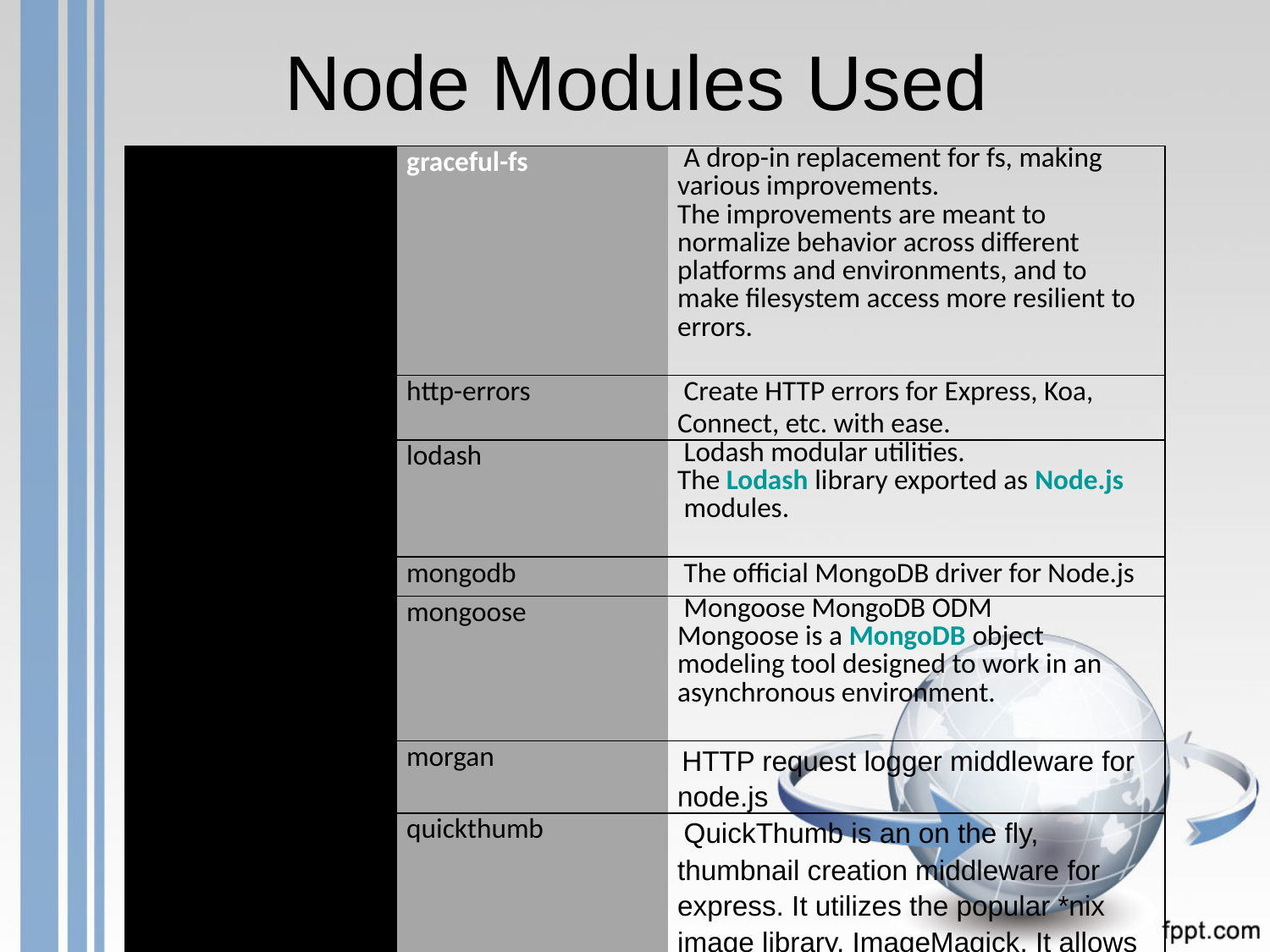

# Node Modules Used
|  | graceful-fs | A drop-in replacement for fs, making various improvements. The improvements are meant to normalize behavior across different platforms and environments, and to make filesystem access more resilient to errors. |
| --- | --- | --- |
|  | http-errors | Create HTTP errors for Express, Koa, Connect, etc. with ease. |
|  | lodash | Lodash modular utilities. The Lodash library exported as Node.js modules. |
|  | mongodb | The official MongoDB driver for Node.js |
|  | mongoose | Mongoose MongoDB ODM Mongoose is a MongoDB object modeling tool designed to work in an asynchronous environment. |
|  | morgan | HTTP request logger middleware for node.js |
|  | quickthumb | QuickThumb is an on the fly, thumbnail creation middleware for express. It utilizes the popular \*nix image library, ImageMagick. It allows for the automatic creation of thumbnails by adding query parameters onto a standard image url. |
|  | shortid | Short ID string generation |